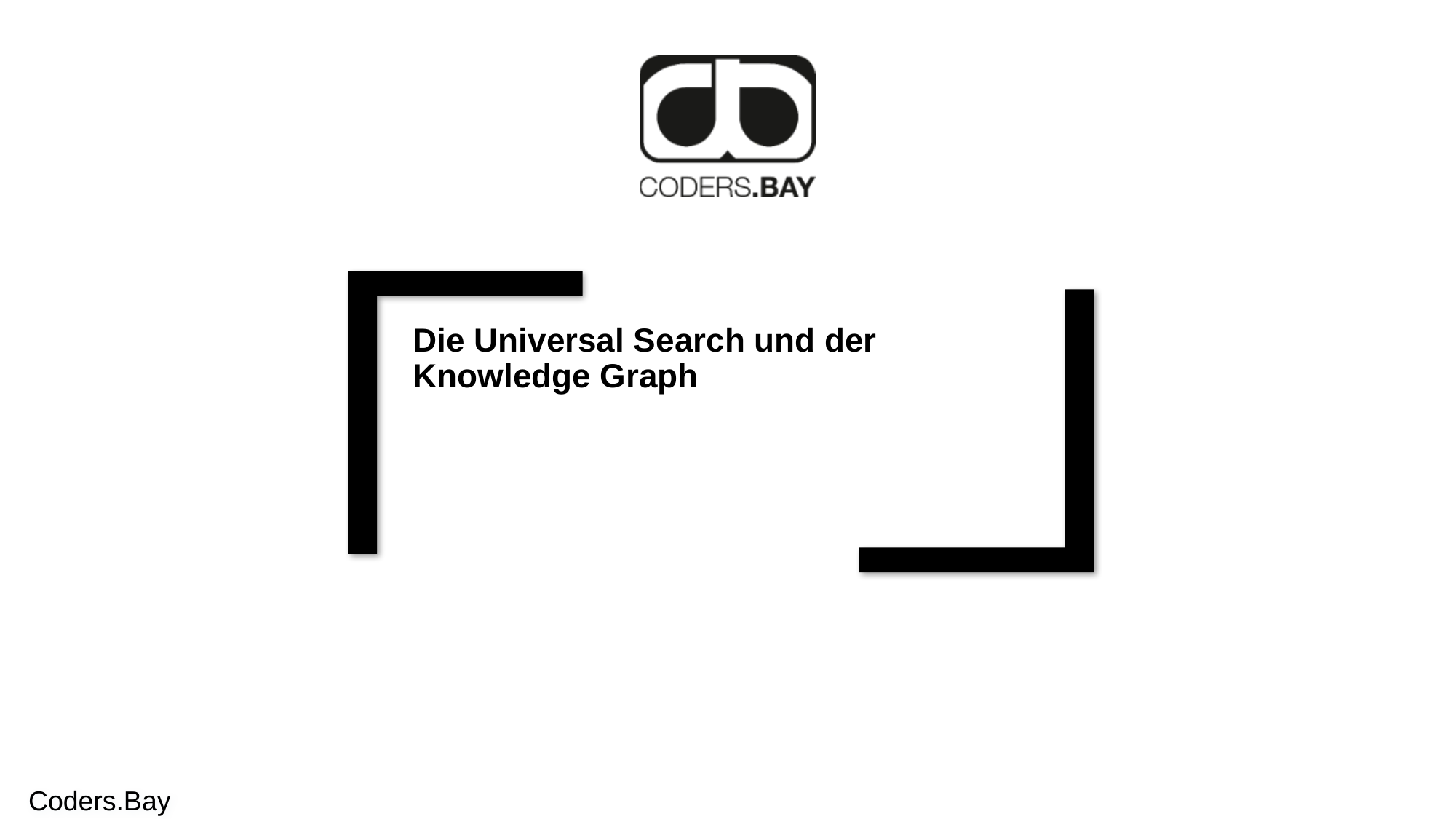

Die Universal Search und der
Knowledge Graph